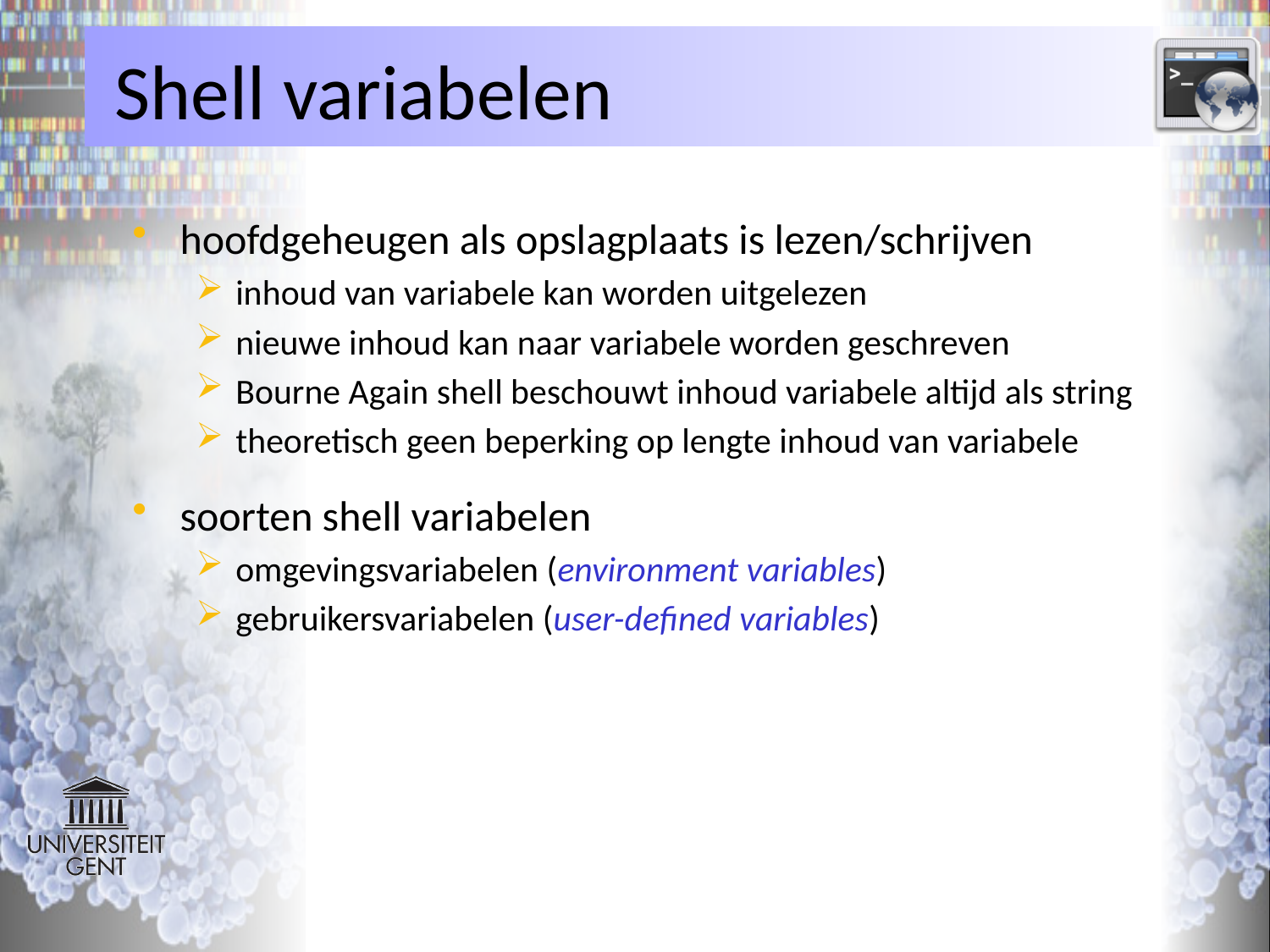

# Shell variabelen
hoofdgeheugen als opslagplaats is lezen/schrijven
inhoud van variabele kan worden uitgelezen
nieuwe inhoud kan naar variabele worden geschreven
Bourne Again shell beschouwt inhoud variabele altijd als string
theoretisch geen beperking op lengte inhoud van variabele

soorten shell variabelen
omgevingsvariabelen (environment variables)
gebruikersvariabelen (user-defined variables)